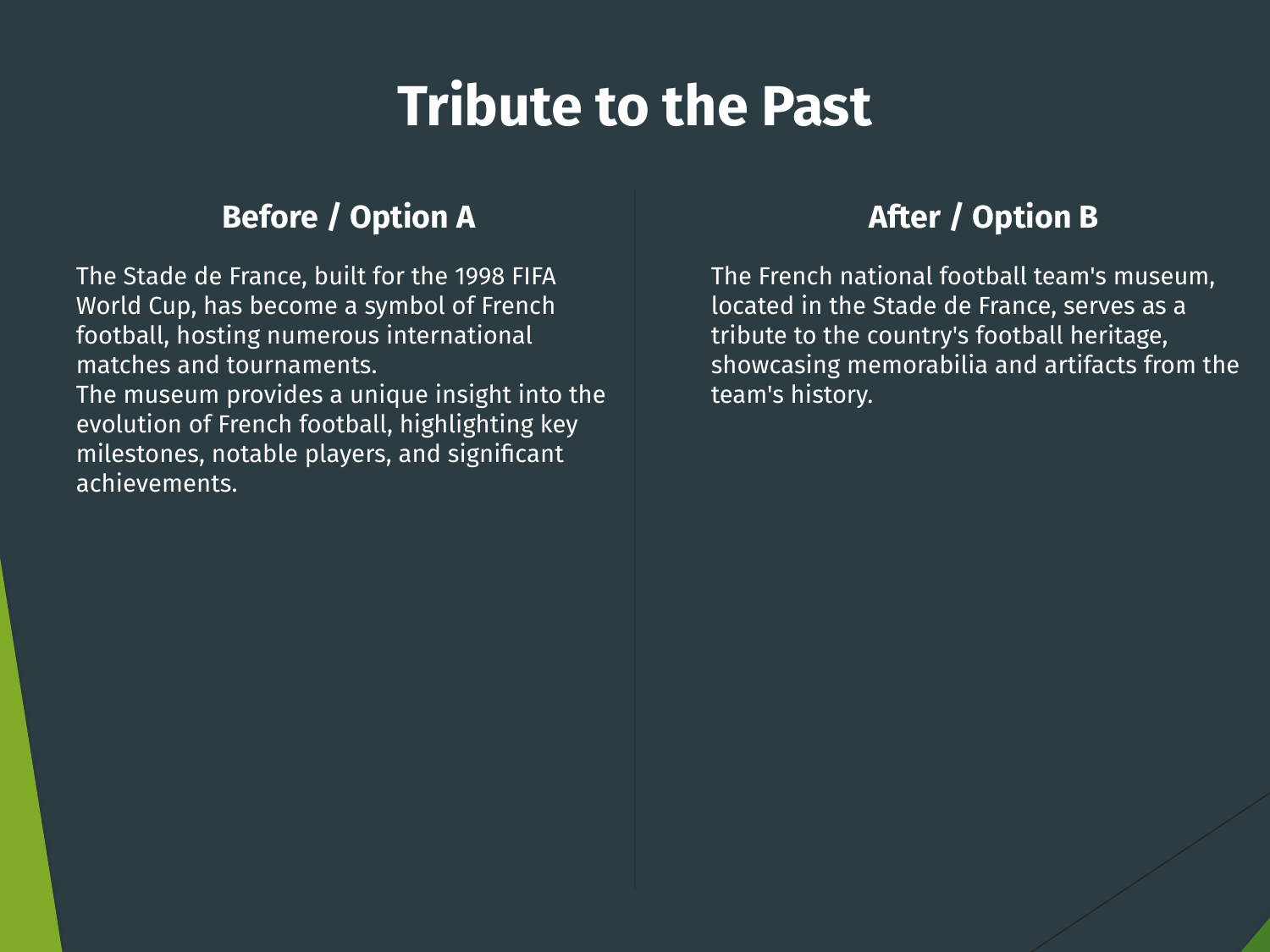

Tribute to the Past
Before / Option A

After / Option B
The Stade de France, built for the 1998 FIFA World Cup, has become a symbol of French football, hosting numerous international matches and tournaments.
The museum provides a unique insight into the evolution of French football, highlighting key milestones, notable players, and significant achievements.
The French national football team's museum, located in the Stade de France, serves as a tribute to the country's football heritage, showcasing memorabilia and artifacts from the team's history.